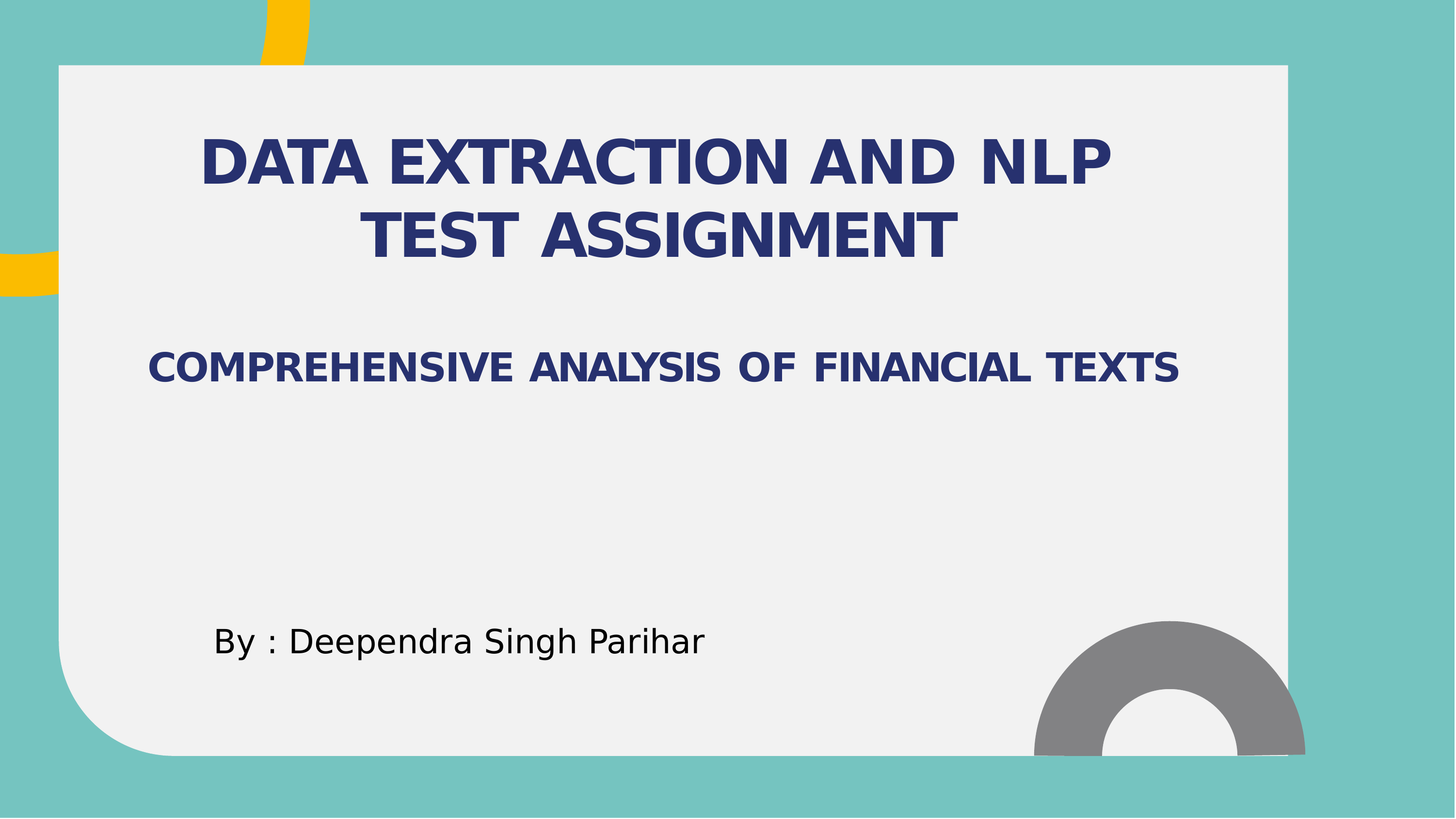

# DATA EXTRACTION AND NLP TEST ASSIGNMENT
COMPREHENSIVE ANALYSIS OF FINANCIAL TEXTS
By : Deependra Singh Parihar